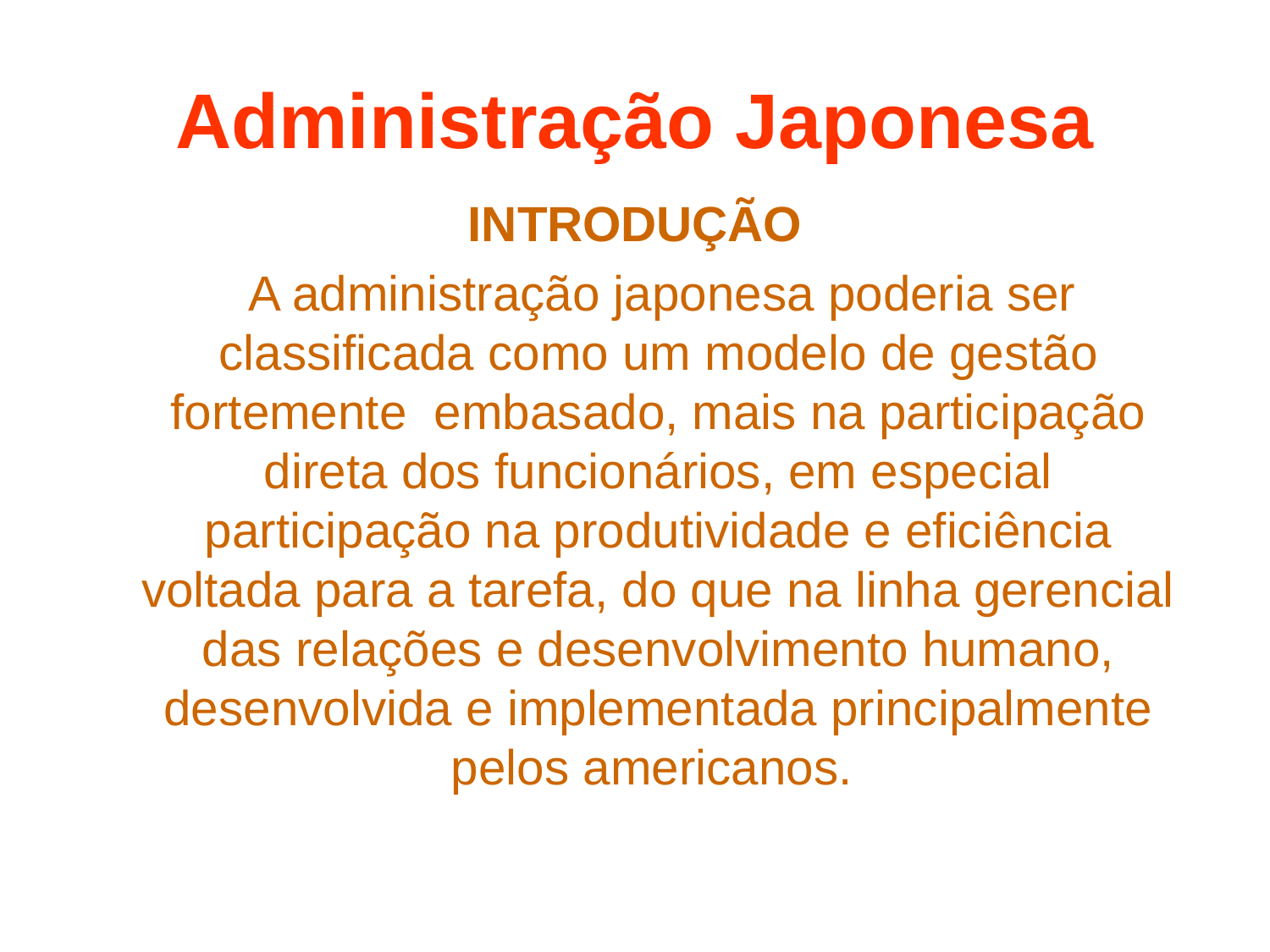

# Administração Japonesa
INTRODUÇÃO
    A administração japonesa poderia ser classificada como um modelo de gestão fortemente  embasado, mais na participação direta dos funcionários, em especial participação na produtividade e eficiência voltada para a tarefa, do que na linha gerencial das relações e desenvolvimento humano, desenvolvida e implementada principalmente pelos americanos.